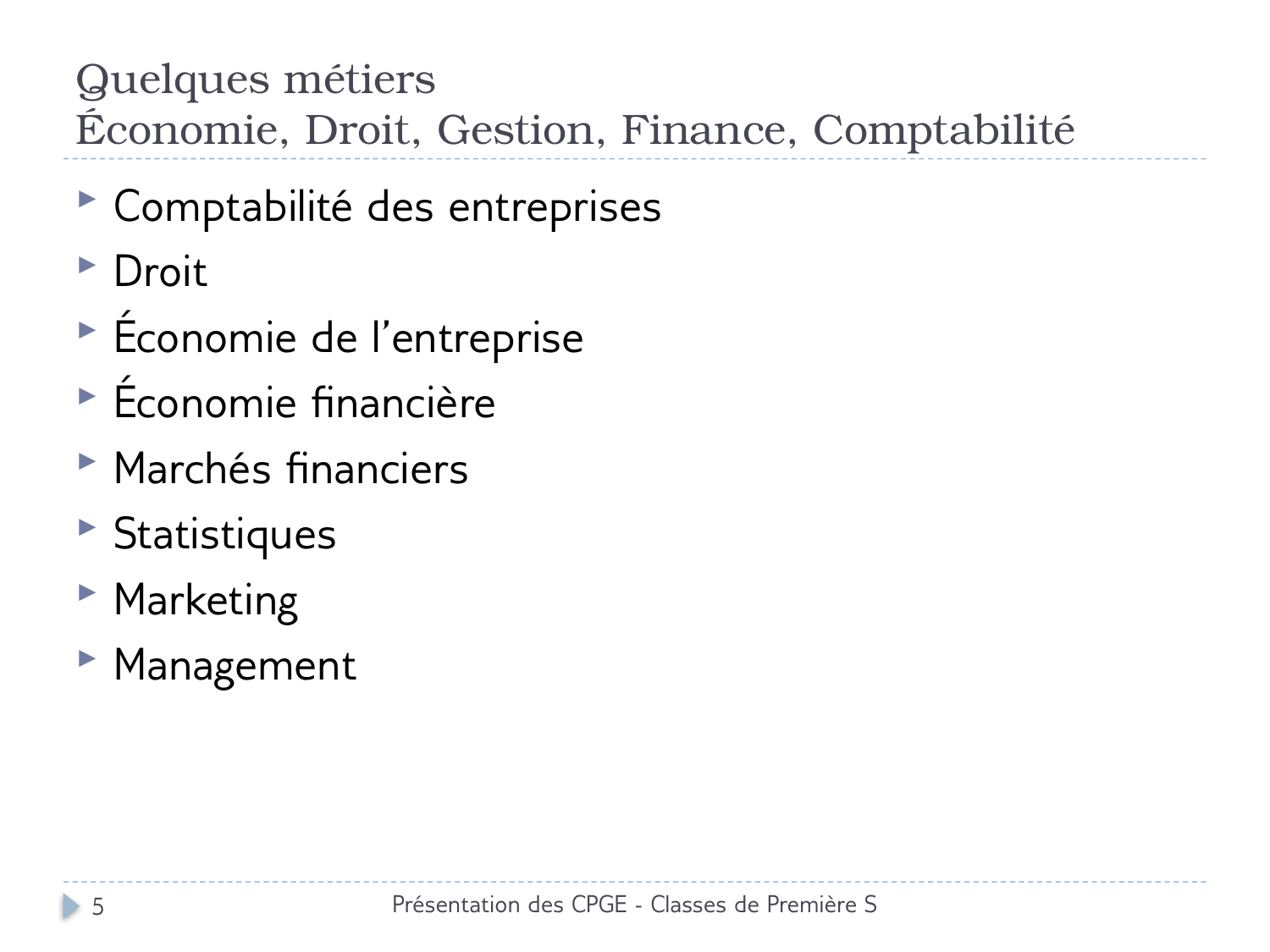

# Quelques métiers Économie, Droit, Gestion, Finance, Comptabilité
Comptabilité des entreprises
Droit
Économie de l’entreprise
Économie financière
Marchés financiers
Statistiques
Marketing
Management
Présentation des CPGE - Classes de Première S
5